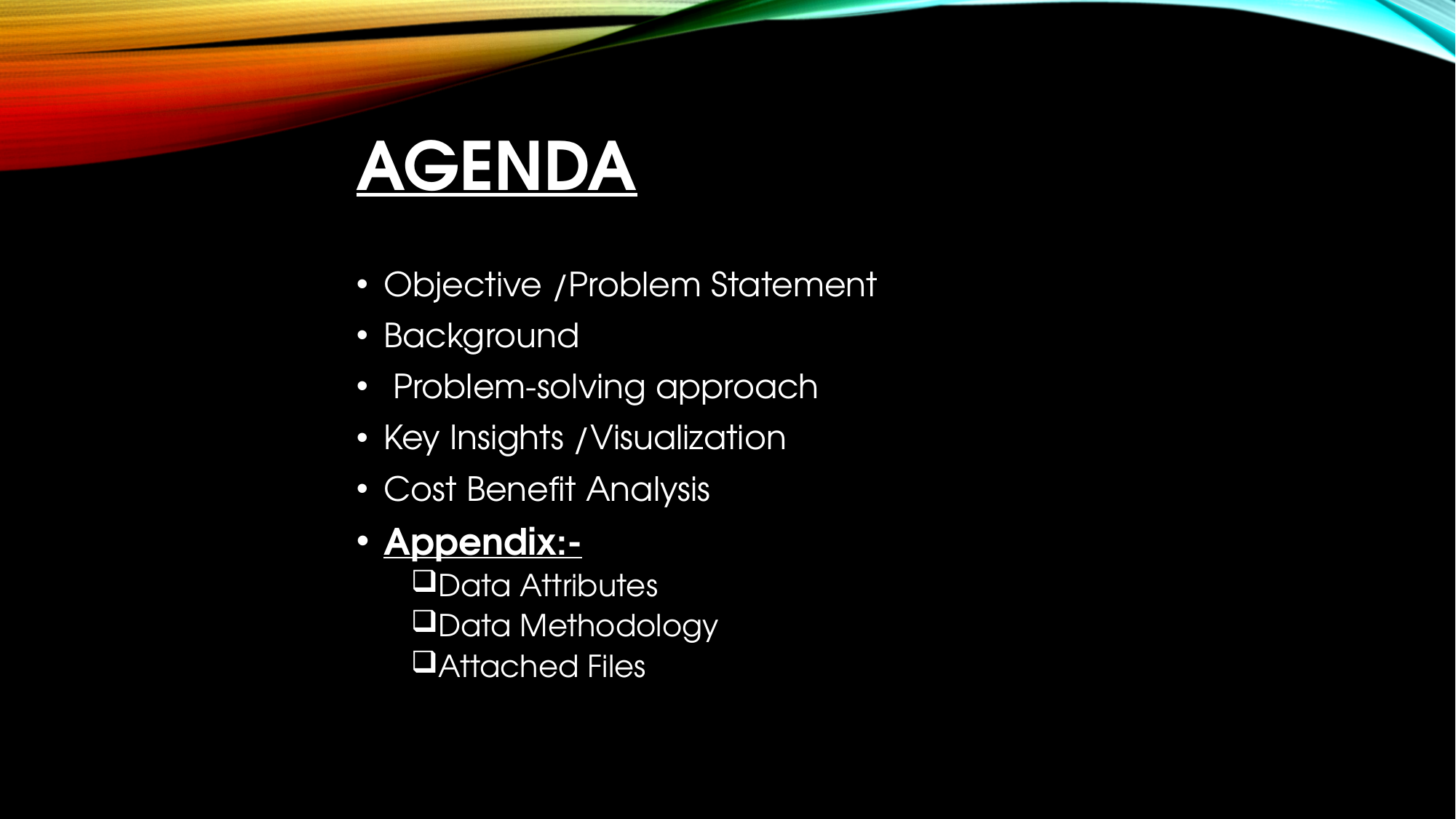

# Agenda
Objective /Problem Statement
Background
 Problem-solving approach
Key Insights /Visualization
Cost Benefit Analysis
Appendix:-
Data Attributes
Data Methodology
Attached Files